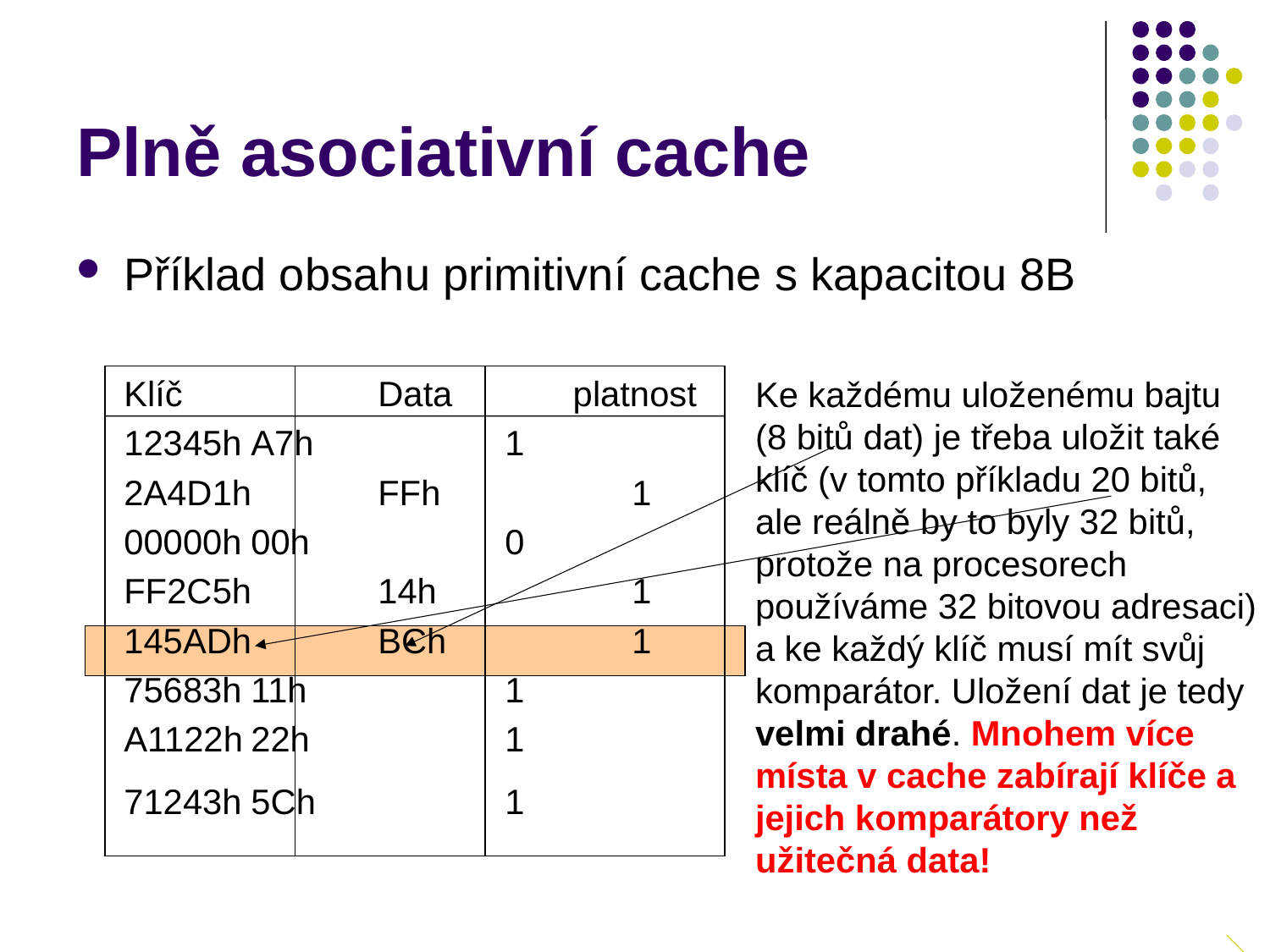

# Plně asociativní cache
Příklad obsahu primitivní cache s kapacitou 8B

Klíč		Data	       platnost
12345h	A7h		1
2A4D1h	FFh		1
00000h	00h		0
FF2C5h	14h		1
145ADh	BCh		1
75683h	11h		1
A1122h	22h		1
71243h	5Ch		1

Ke každému uloženému bajtu (8 bitů dat) je třeba uložit také klíč (v tomto příkladu 20 bitů, ale reálně by to byly 32 bitů, protože na procesorech používáme 32 bitovou adresaci) a ke každý klíč musí mít svůj komparátor. Uložení dat je tedy velmi drahé. Mnohem více místa v cache zabírají klíče a jejich komparátory než užitečná data!